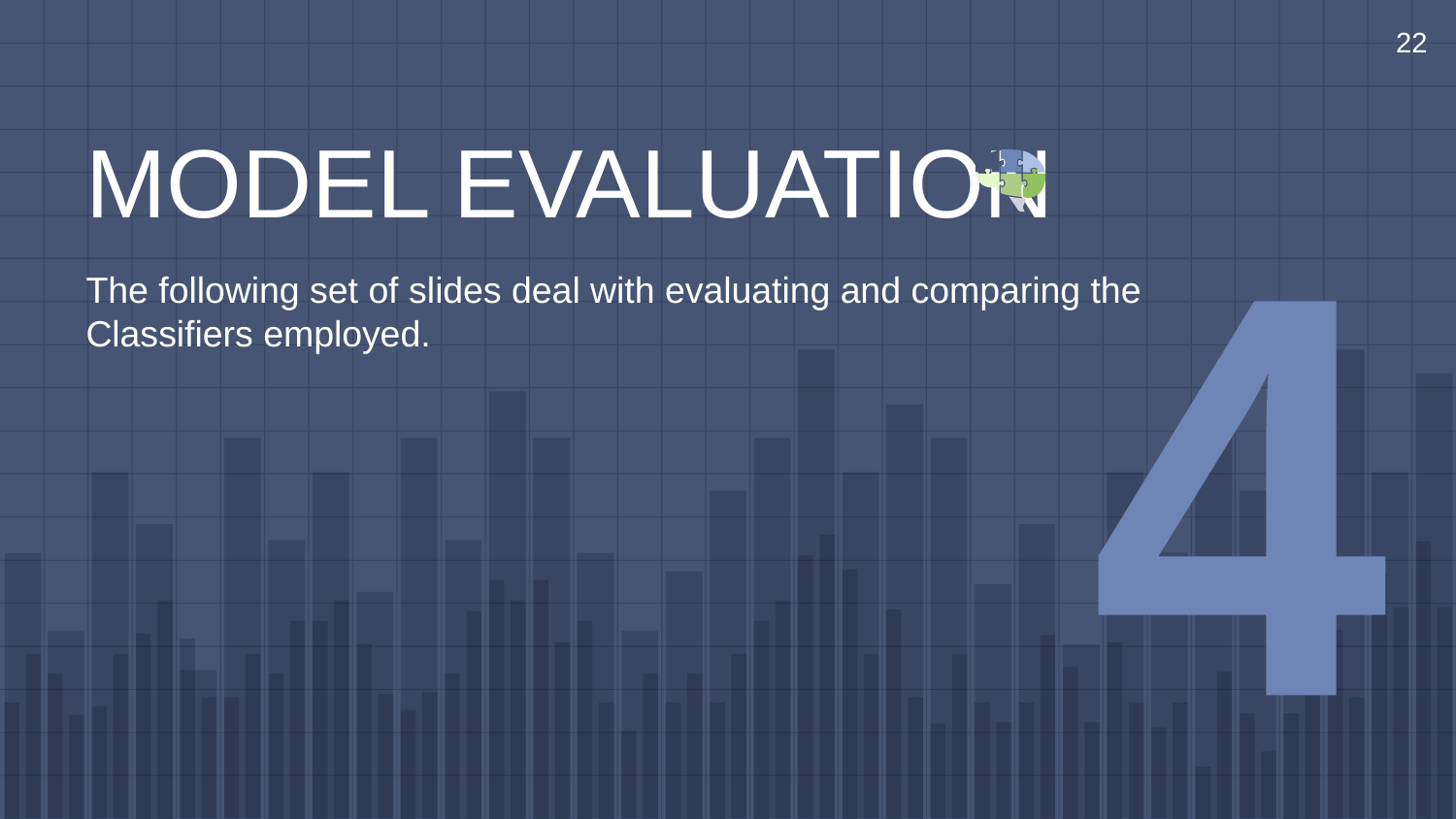

22
# MODEL EVALUATION

The following set of slides deal with evaluating and comparing the
Classifiers employed.
4